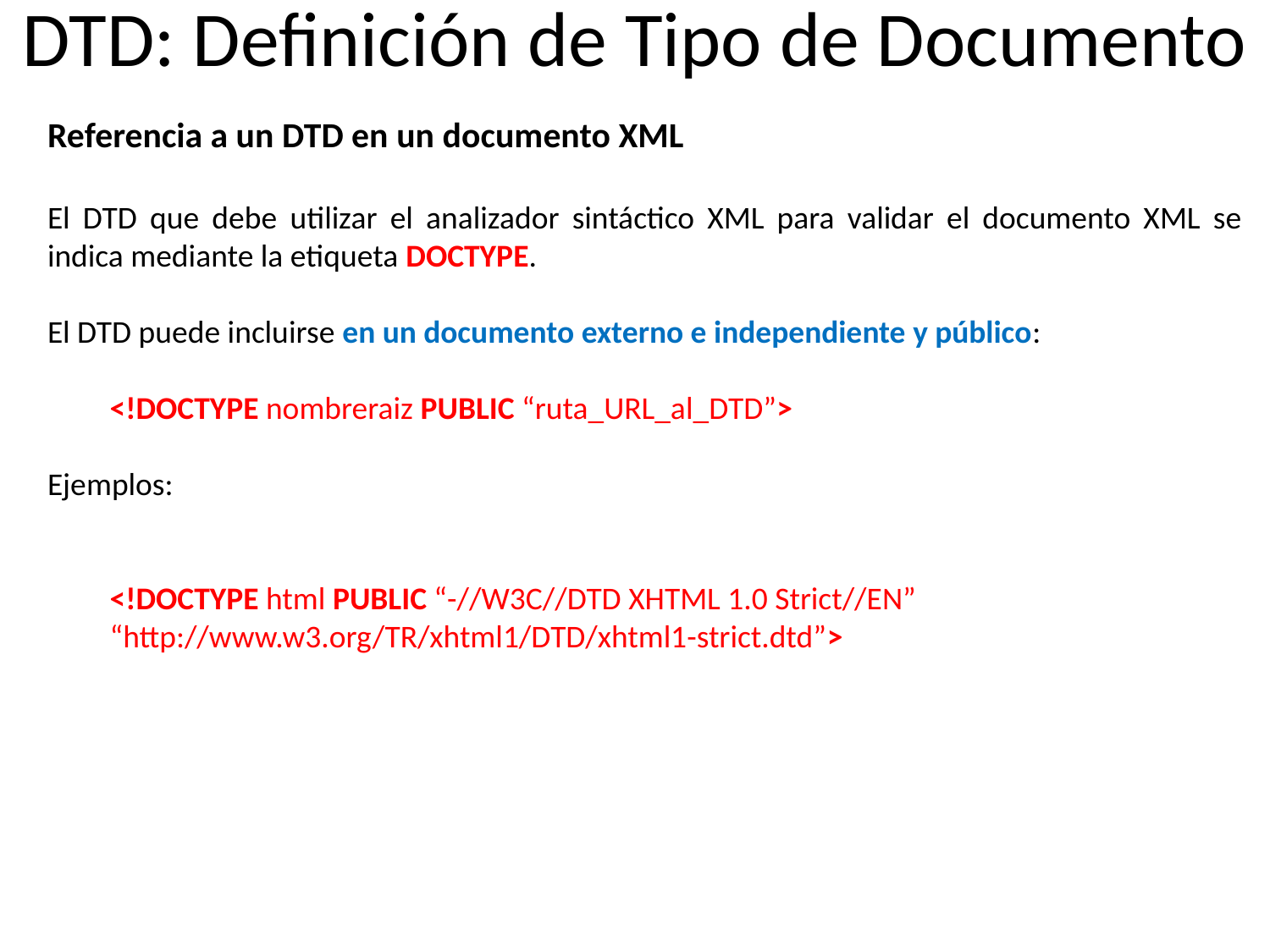

# DTD: Definición de Tipo de Documento
Referencia a un DTD en un documento XML

El DTD que debe utilizar el analizador sintáctico XML para validar el documento XML se indica mediante la etiqueta DOCTYPE.

El DTD puede incluirse en un documento externo e independiente y público:

<!DOCTYPE nombreraiz PUBLIC “ruta_URL_al_DTD”>

Ejemplos:

<!DOCTYPE html PUBLIC “-//W3C//DTD XHTML 1.0 Strict//EN” 
“http://www.w3.org/TR/xhtml1/DTD/xhtml1-strict.dtd”>